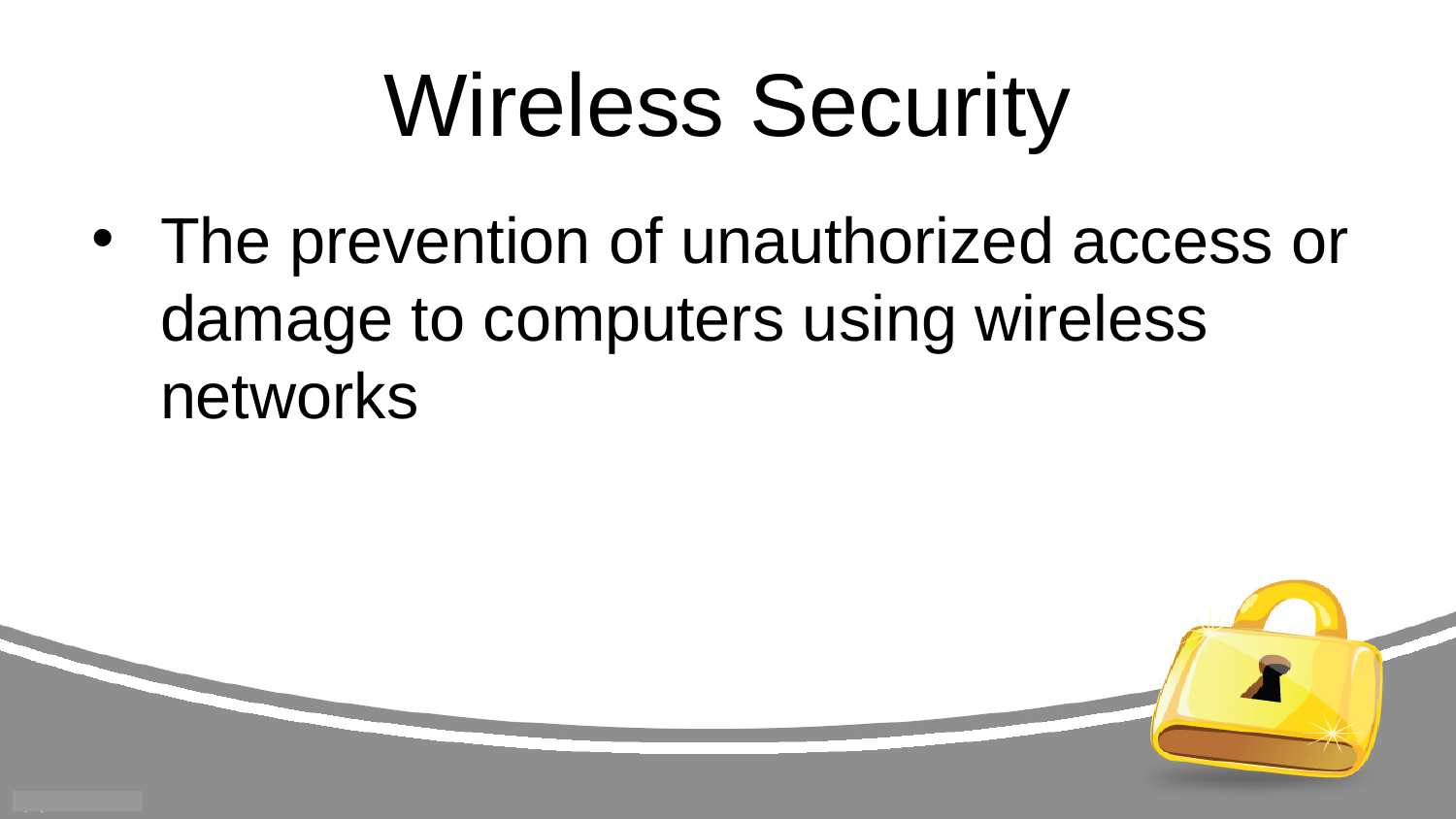

# Wireless Security
The prevention of unauthorized access or damage to computers using wireless networks